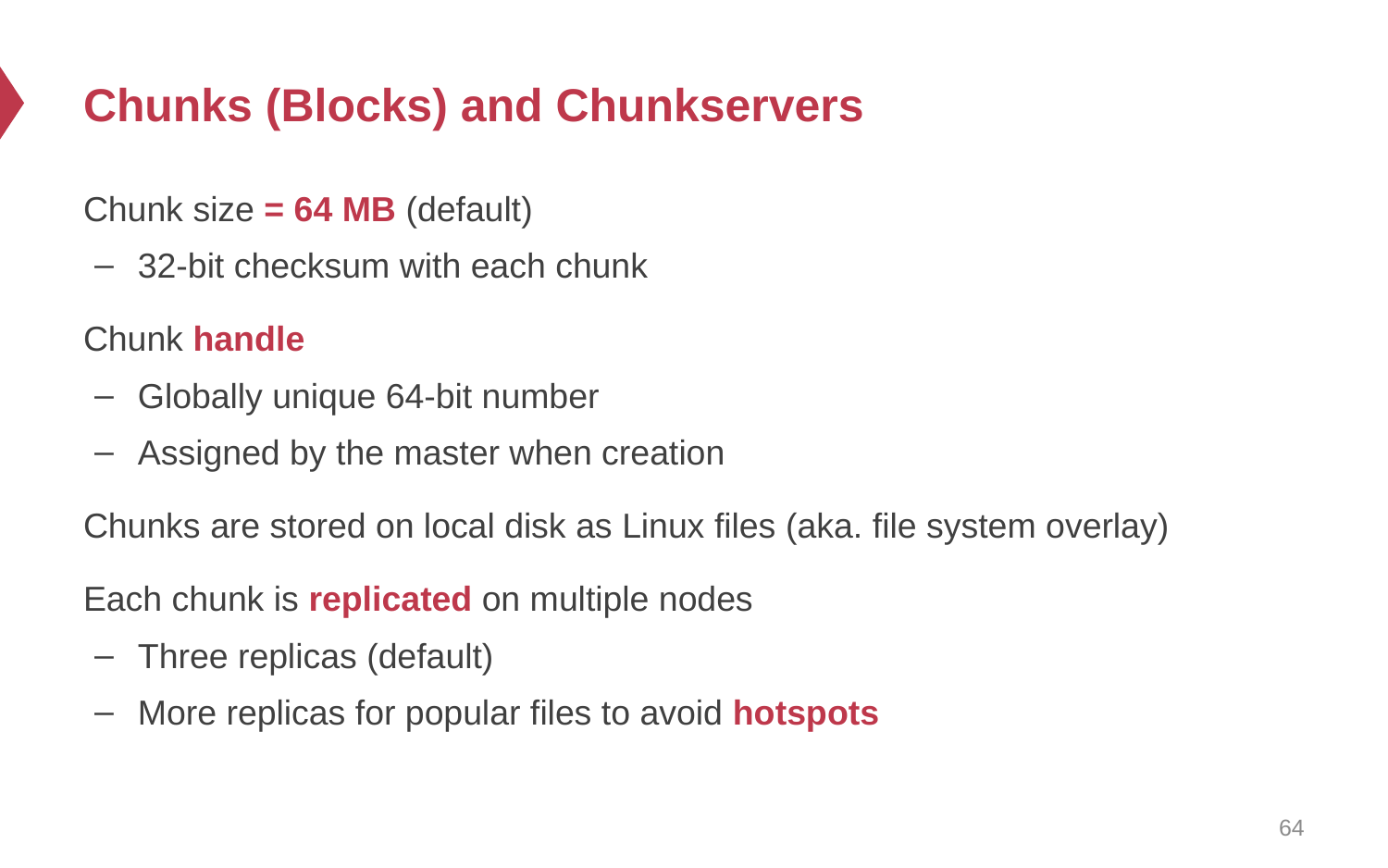

# Chunks (Blocks) and Chunkservers
Chunk size = 64 MB (default)
32-bit checksum with each chunk
Chunk handle
Globally unique 64-bit number
Assigned by the master when creation
Chunks are stored on local disk as Linux files (aka. file system overlay)
Each chunk is replicated on multiple nodes
Three replicas (default)
More replicas for popular files to avoid hotspots

64